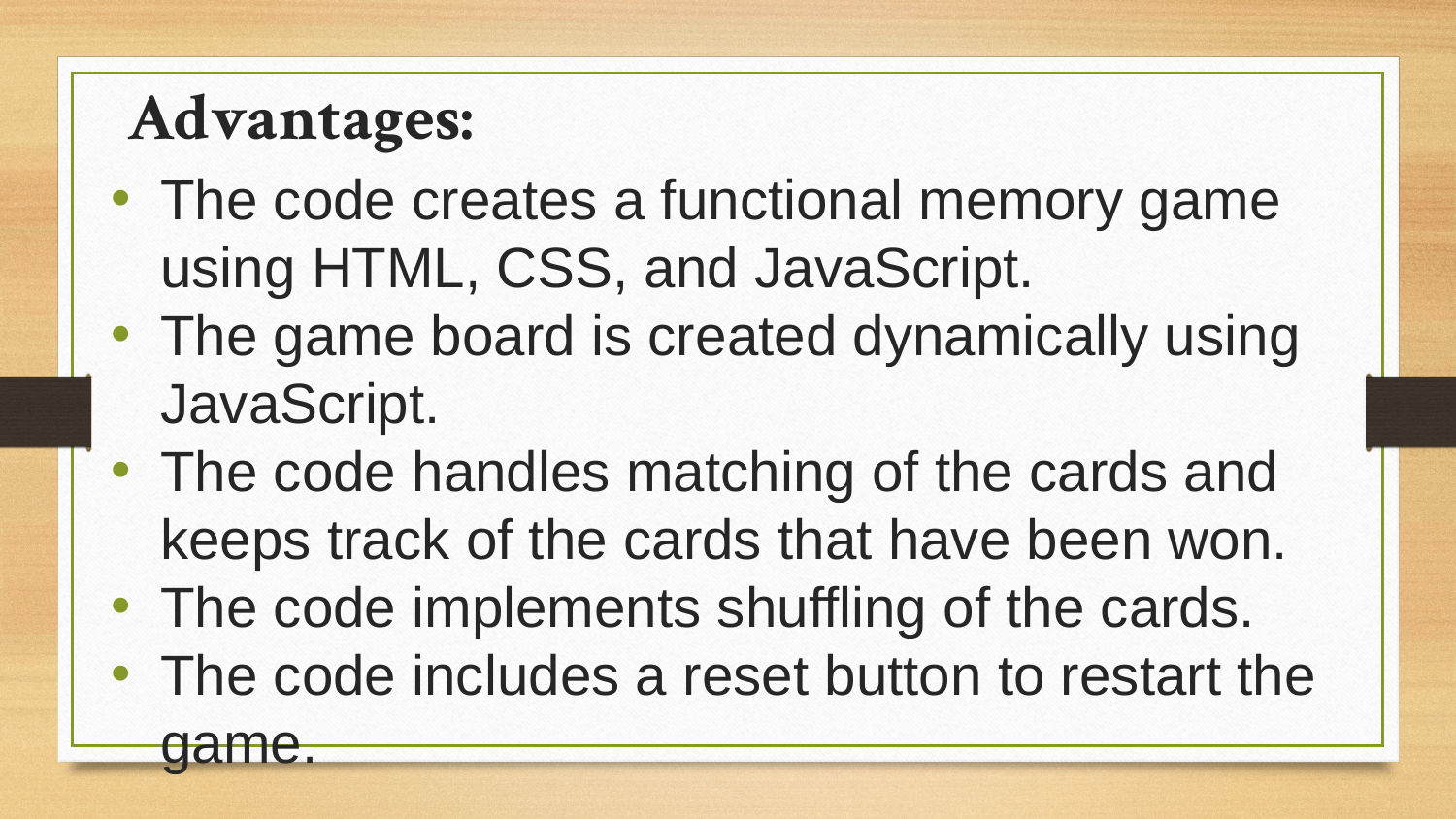

# Advantages:
The code creates a functional memory game using HTML, CSS, and JavaScript.
The game board is created dynamically using JavaScript.
The code handles matching of the cards and keeps track of the cards that have been won.
The code implements shuffling of the cards.
The code includes a reset button to restart the game.